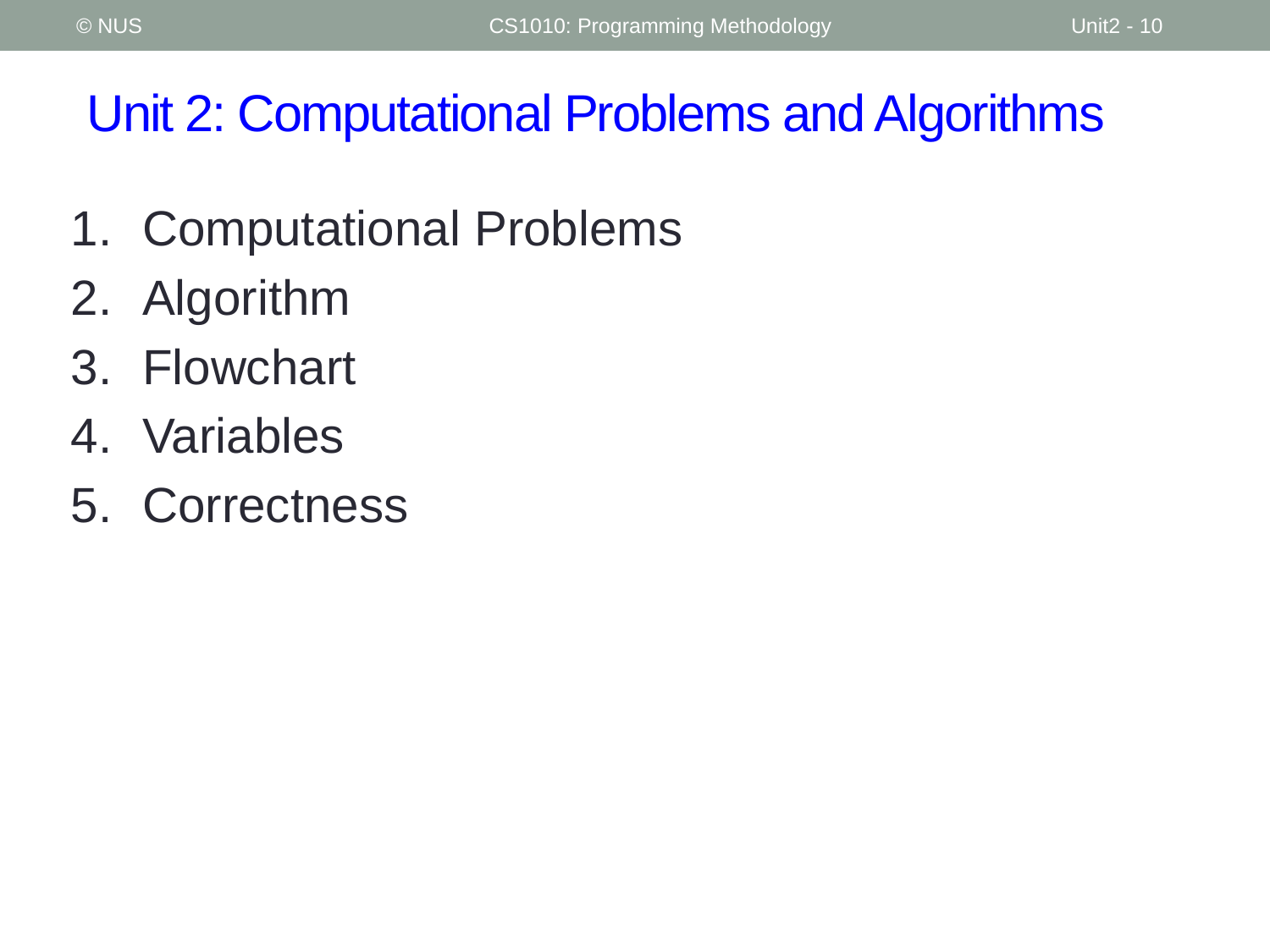

© NUS
CS1010: Programming Methodology
Unit2 - 10
# Unit 2: Computational Problems and Algorithms
Computational Problems
Algorithm
Flowchart
Variables
Correctness